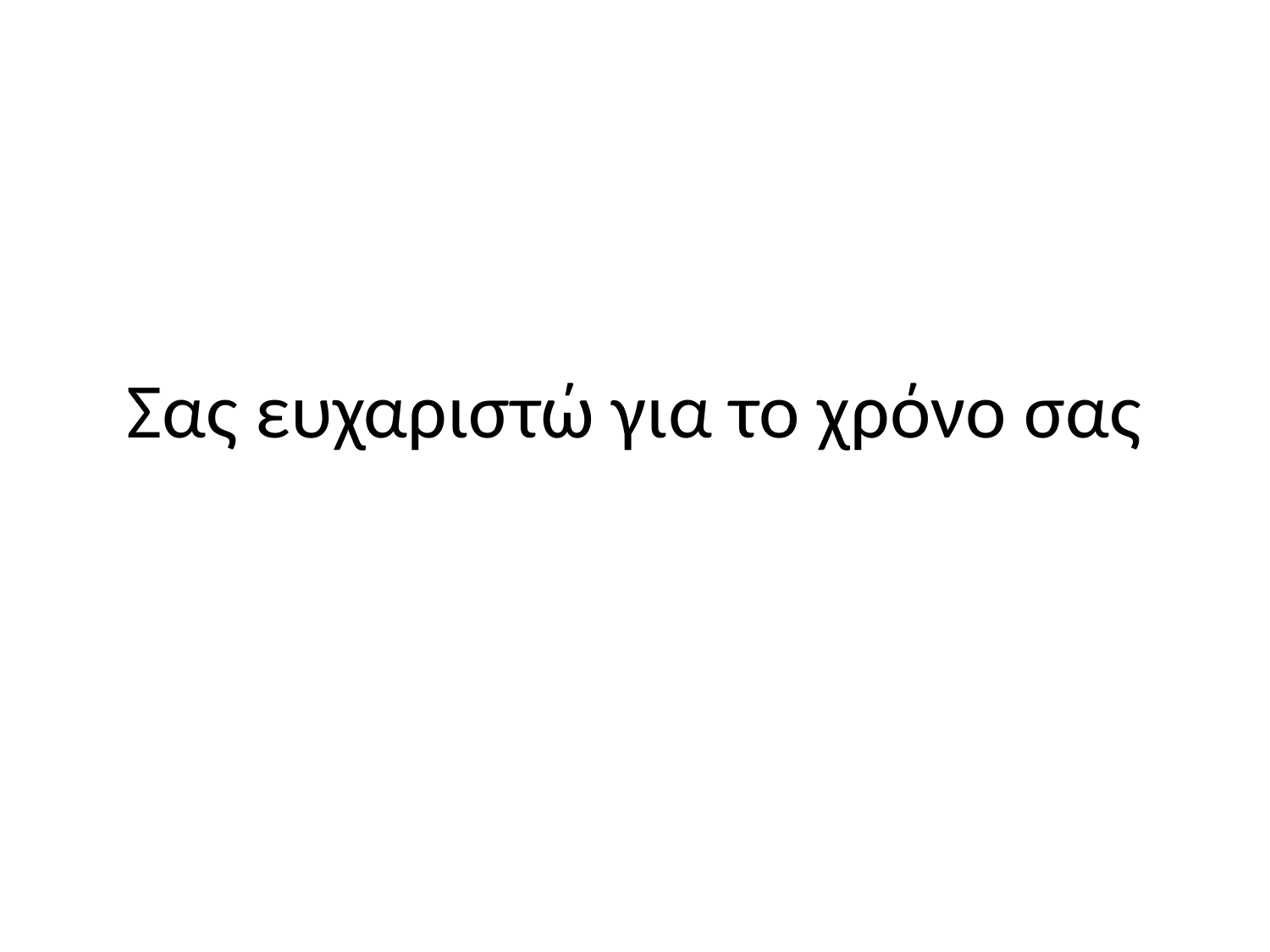

# Σας ευχαριστώ για το χρόνο σας